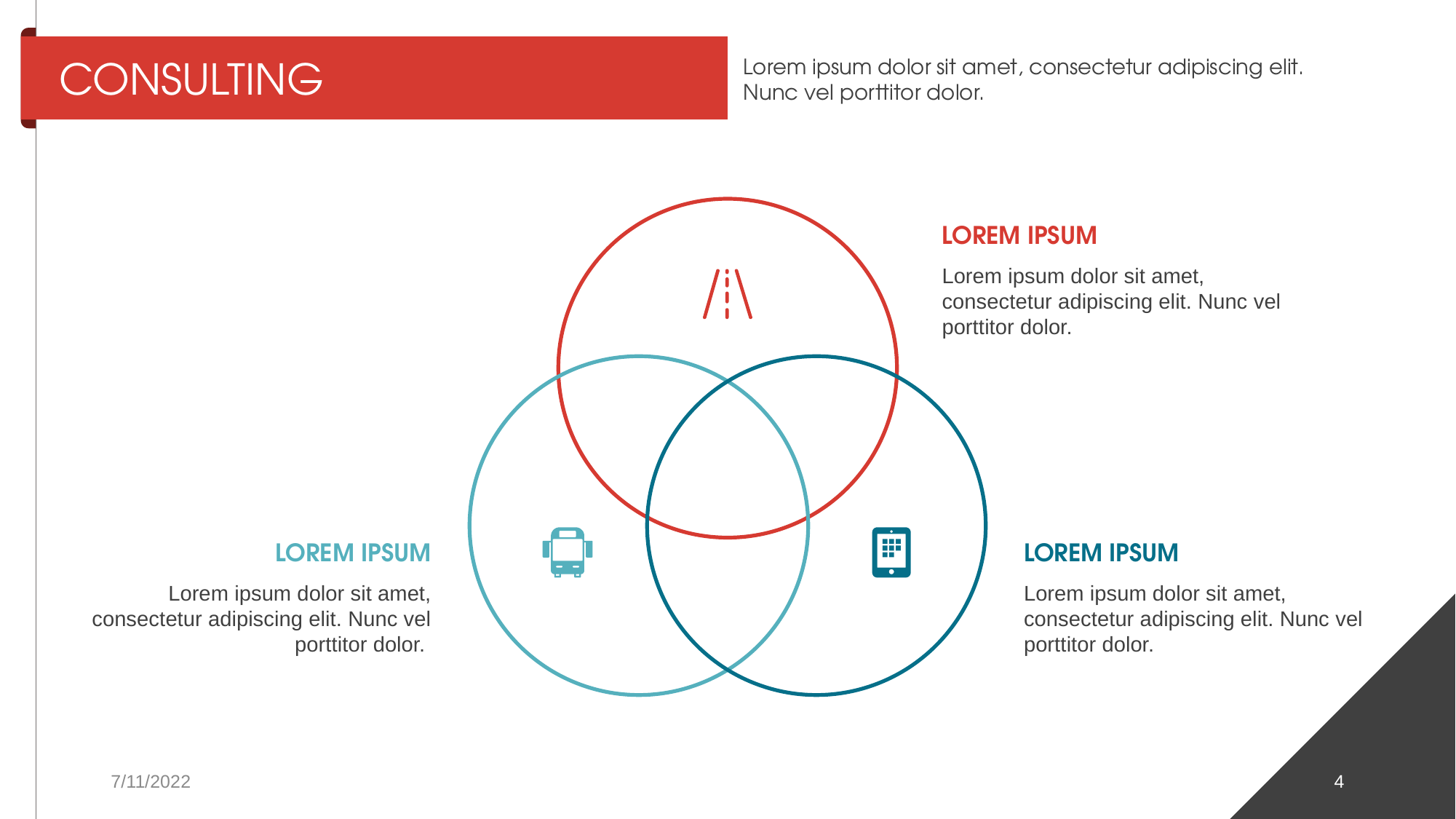

CONSULTING
Lorem ipsum dolor sit amet, consectetur adipiscing elit. Nunc vel porttitor dolor.

LOREM IPSUM
Lorem ipsum dolor sit amet, consectetur adipiscing elit. Nunc vel porttitor dolor.

LOREM IPSUM
LOREM IPSUM
Lorem ipsum dolor sit amet, consectetur adipiscing elit. Nunc vel porttitor dolor.
Lorem ipsum dolor sit amet, consectetur adipiscing elit. Nunc vel porttitor dolor.

7/11/2022
4